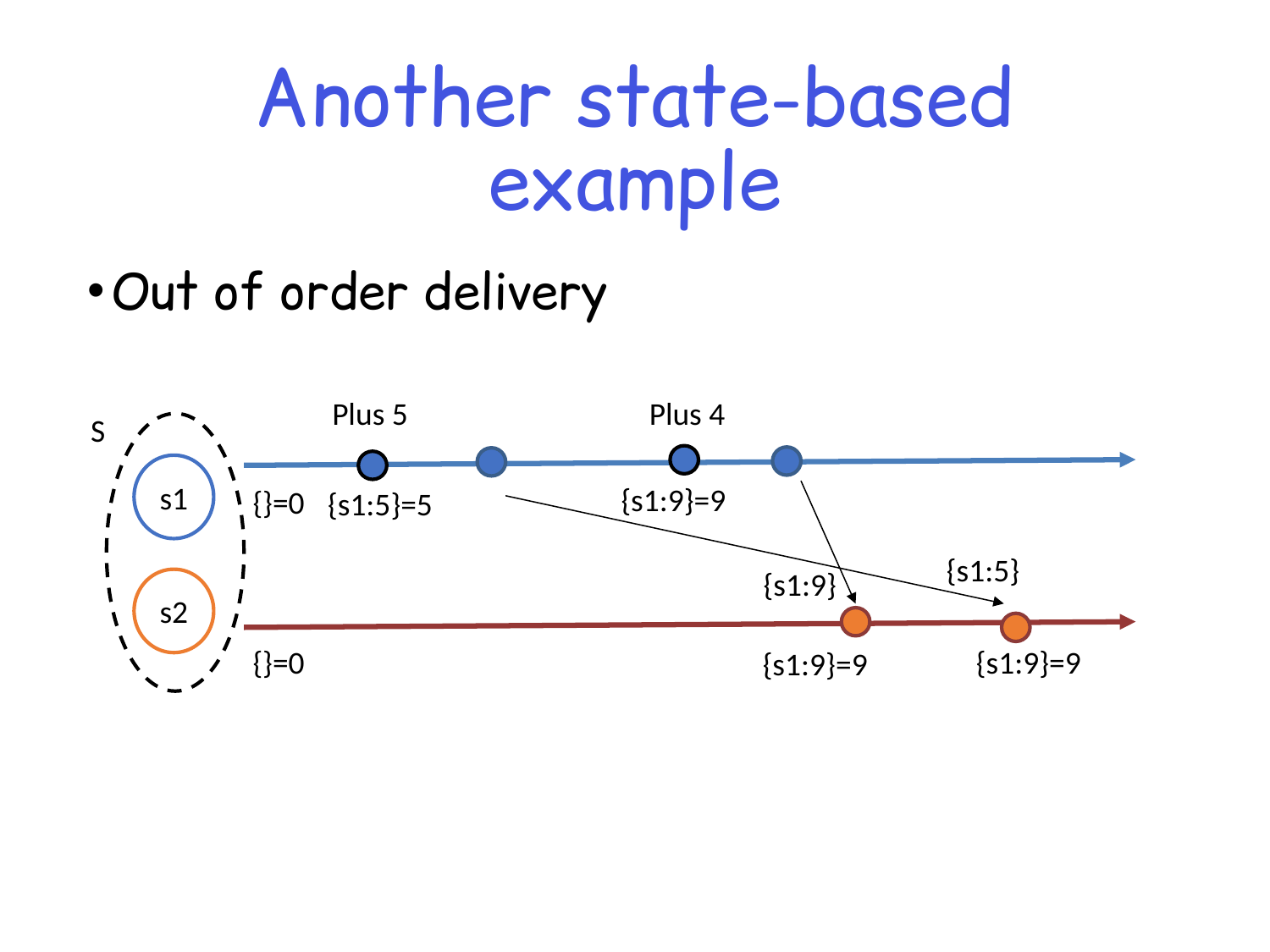

# Another state-based example
Out of order delivery
Plus 5
Plus 4
S

s1

{s1:9}=9
{}=0
{s1:5}=5

s2

{s1:9}=9
{}=0
{s1:9}=9
{s1:5}
{s1:9}